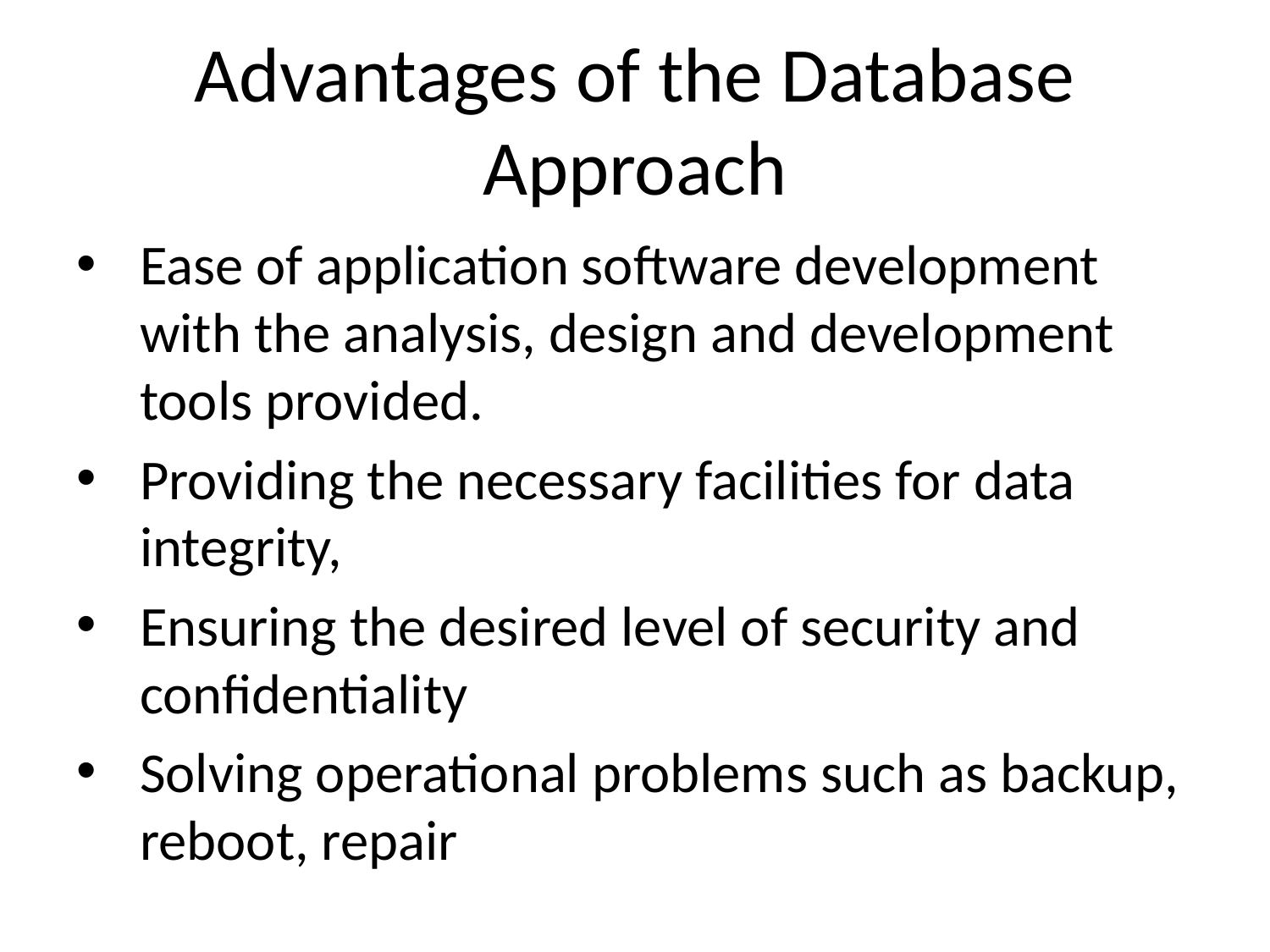

# Advantages of the Database Approach
Ease of application software development with the analysis, design and development tools provided.
Providing the necessary facilities for data integrity,
Ensuring the desired level of security and confidentiality
Solving operational problems such as backup, reboot, repair